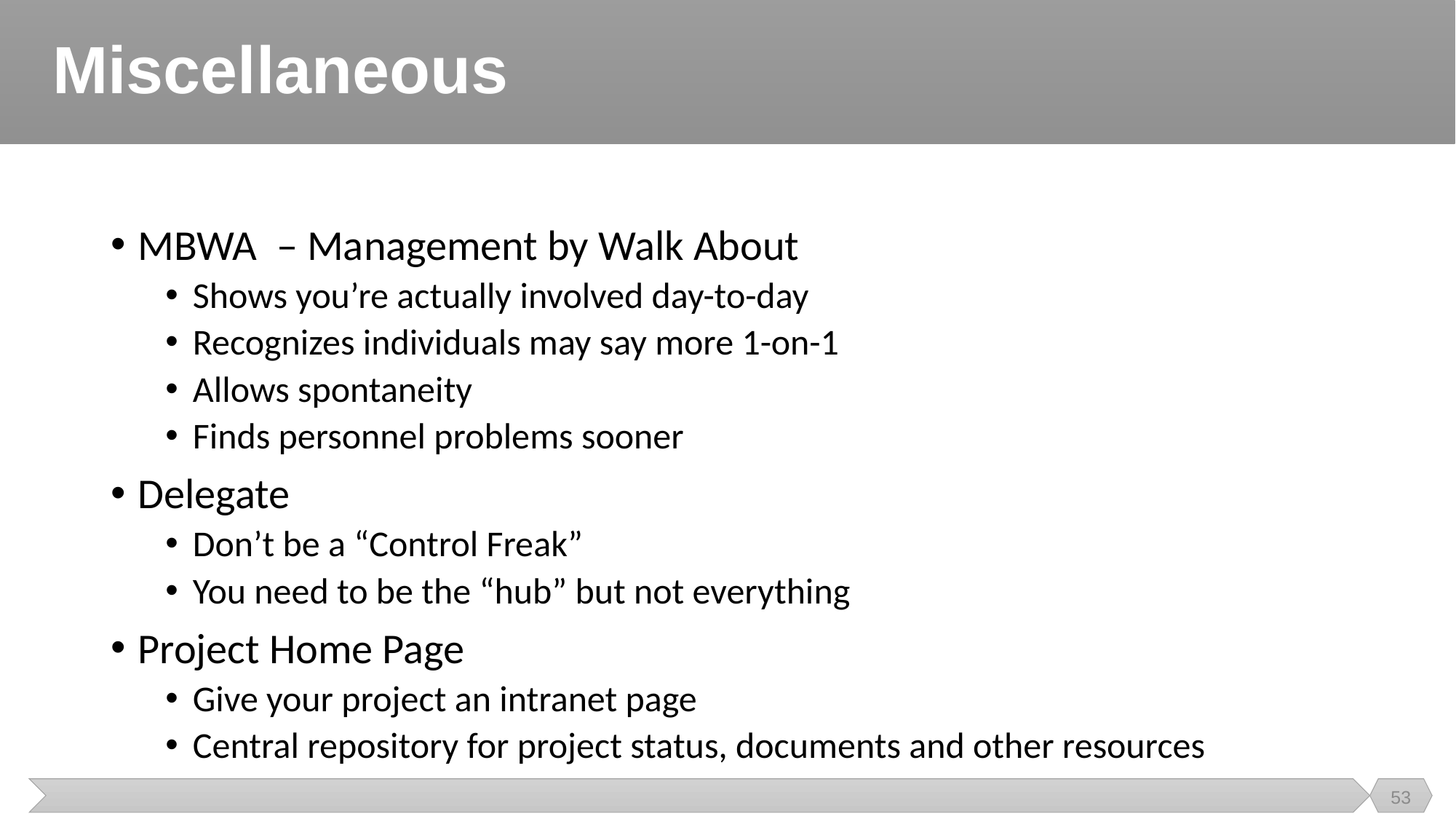

# Miscellaneous
MBWA  – Management by Walk About
Shows you’re actually involved day-to-day
Recognizes individuals may say more 1-on-1
Allows spontaneity
Finds personnel problems sooner
Delegate
Don’t be a “Control Freak”
You need to be the “hub” but not everything
Project Home Page
Give your project an intranet page
Central repository for project status, documents and other resources
53